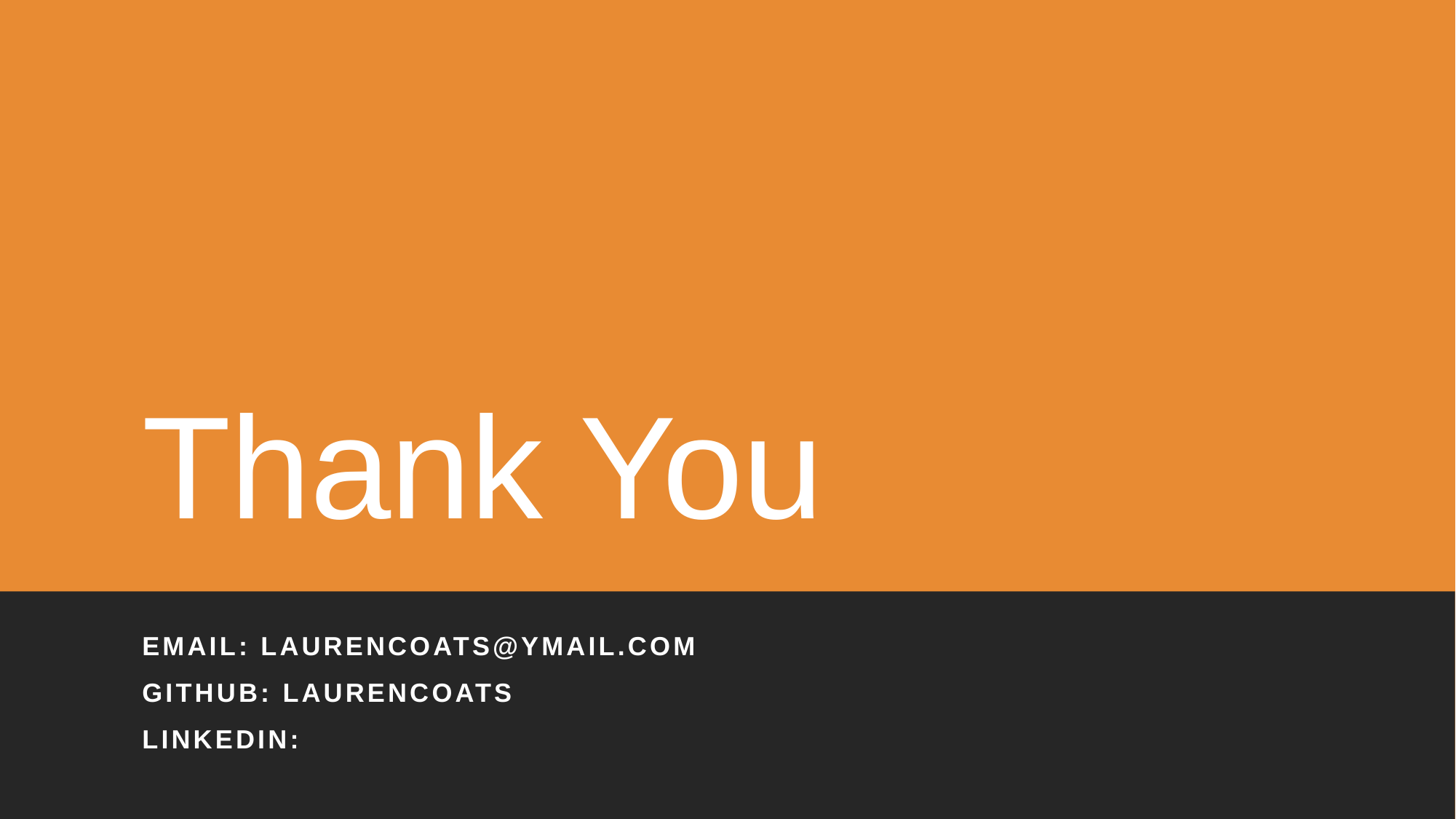

Thank You

Email: laurencoats@ymail.com
GitHub: laurencoats
LinkedIn: